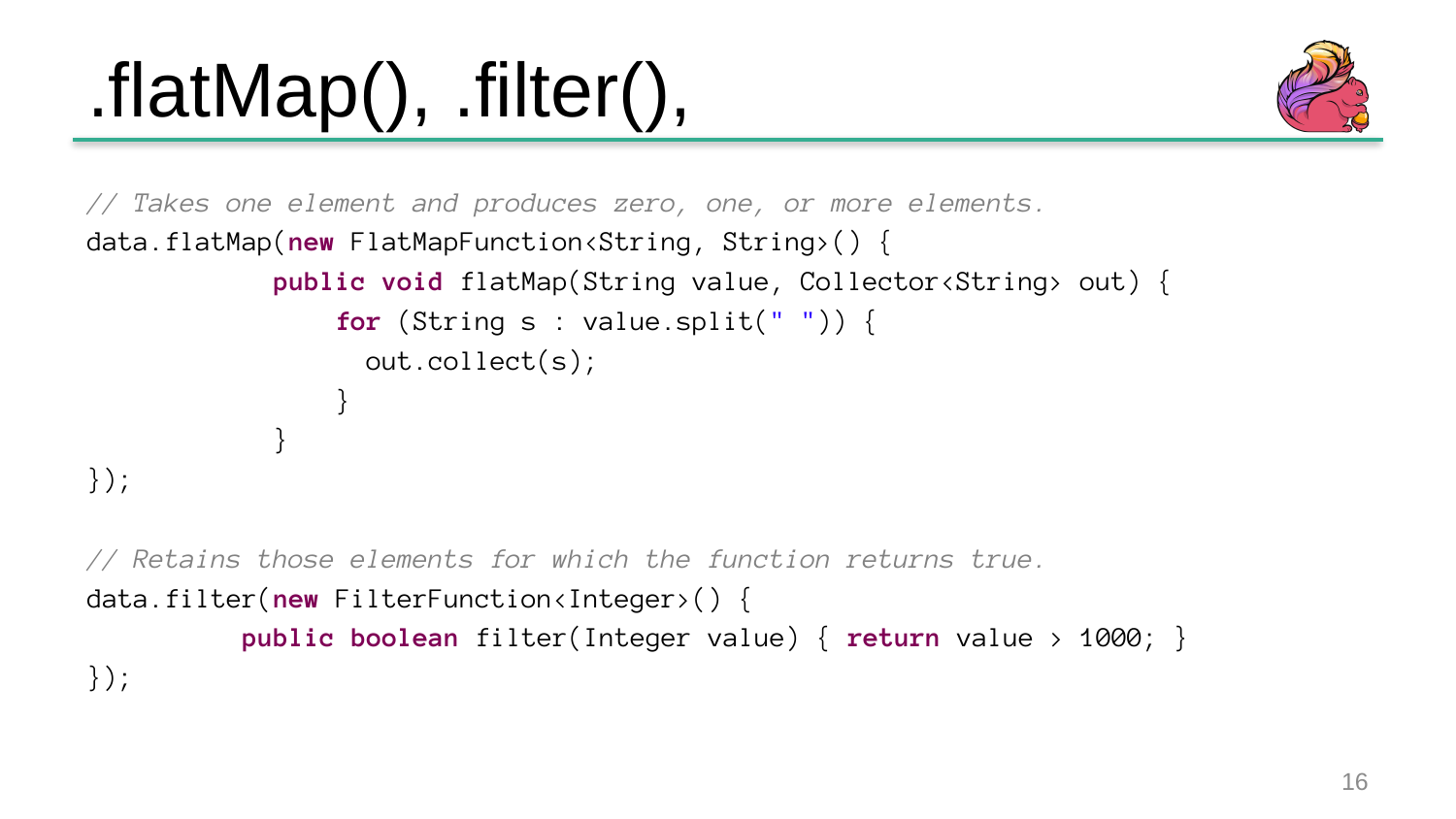

# .flatMap(), .filter(),
// Takes one element and produces zero, one, or more elements.
data.flatMap(new FlatMapFunction<String, String>() {
            public void flatMap(String value, Collector<String> out) {
                for (String s : value.split(" ")) {
                  out.collect(s);
                }
            }
});

// Retains those elements for which the function returns true.
data.filter(new FilterFunction<Integer>() {
          public boolean filter(Integer value) { return value > 1000; }
});
16